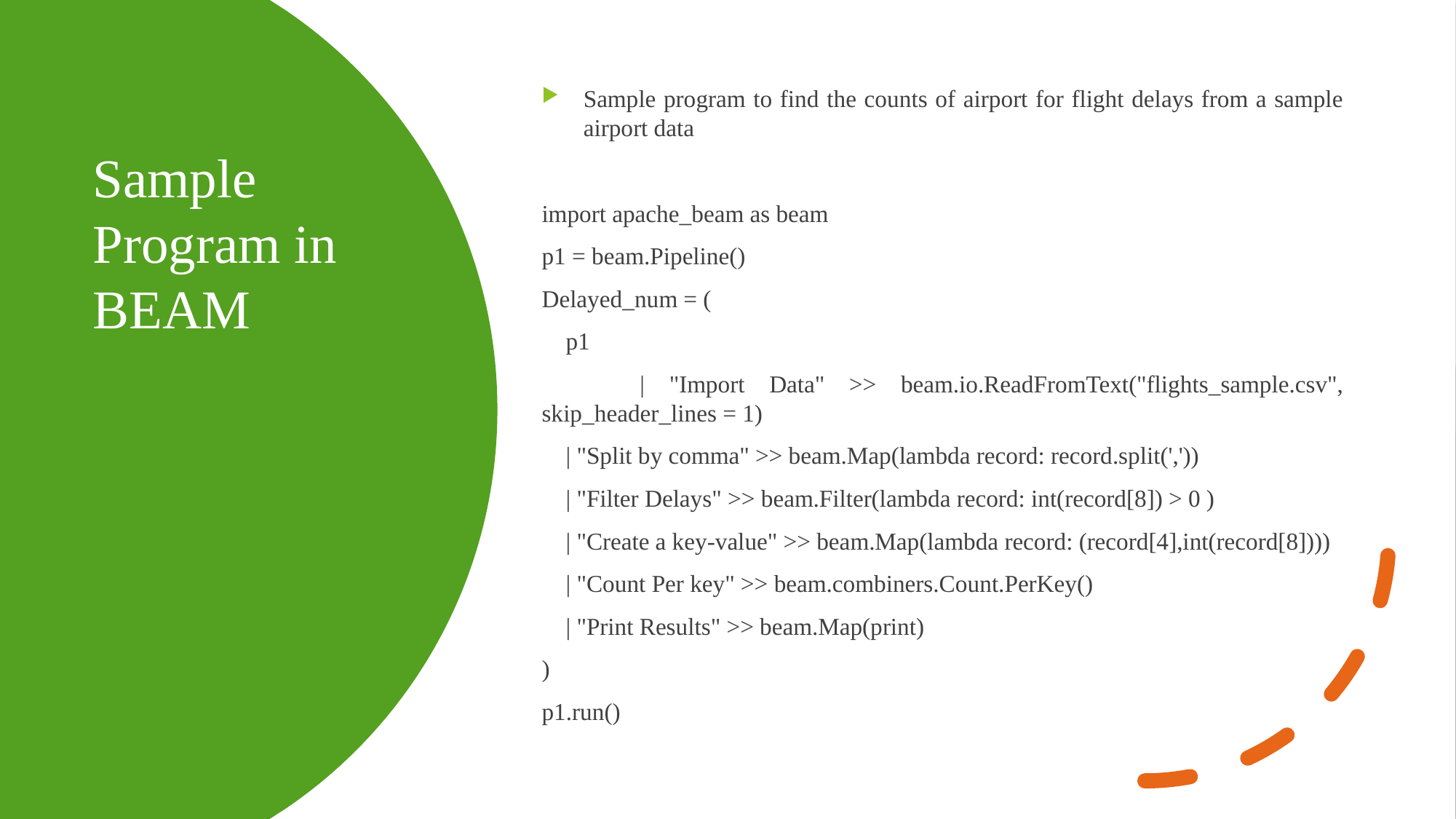

Sample program to find the counts of airport for flight delays from a sample airport data

import apache_beam as beam
p1 = beam.Pipeline()
Delayed_num = (
    p1
    | "Import Data" >> beam.io.ReadFromText("flights_sample.csv", skip_header_lines = 1)
    | "Split by comma" >> beam.Map(lambda record: record.split(','))
    | "Filter Delays" >> beam.Filter(lambda record: int(record[8]) > 0 )
    | "Create a key-value" >> beam.Map(lambda record: (record[4],int(record[8])))
    | "Count Per key" >> beam.combiners.Count.PerKey()
    | "Print Results" >> beam.Map(print)
)
p1.run()
# Sample Program in BEAM